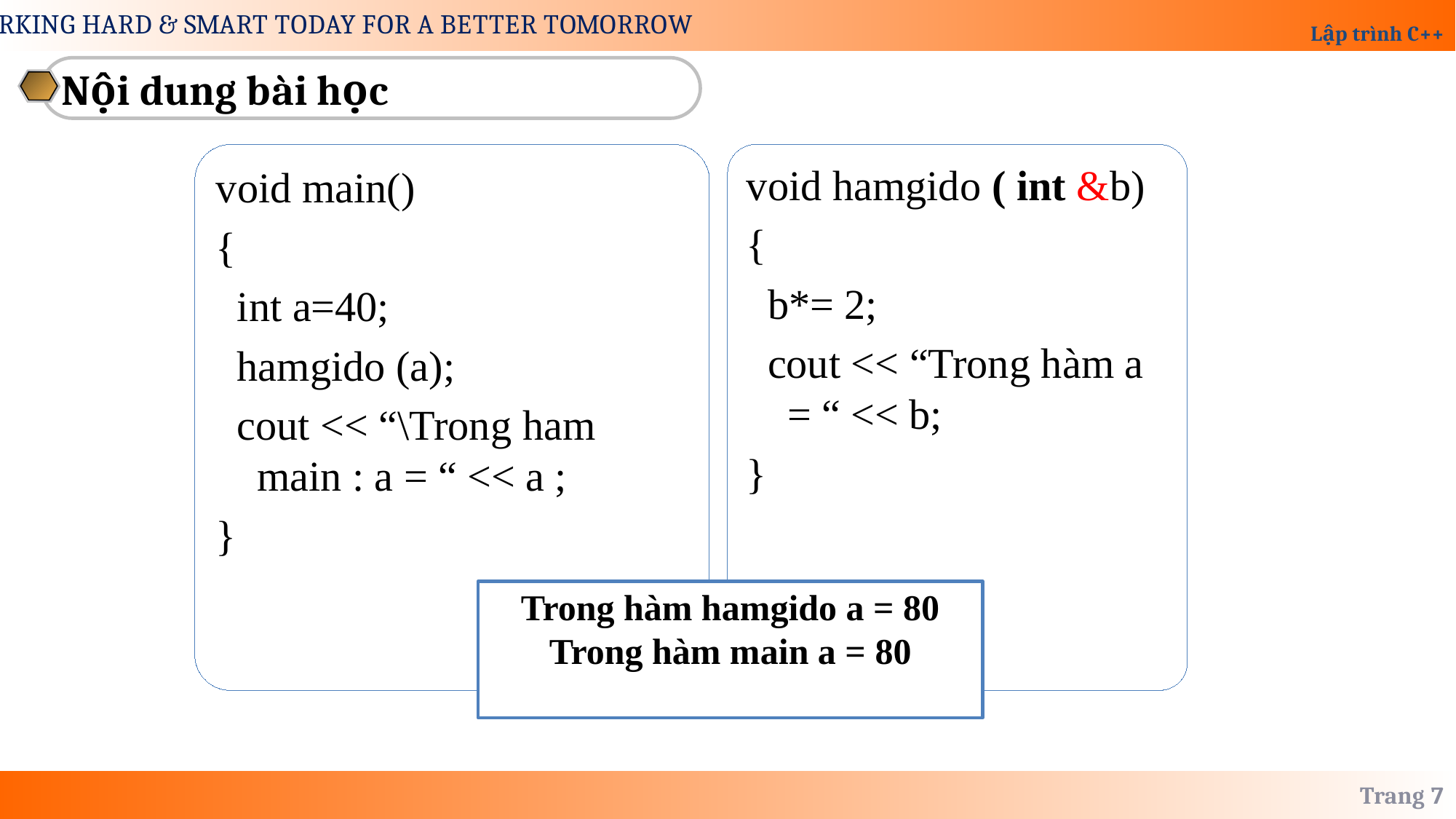

Nội dung bài học

void main()
{
  int a=40;
  hamgido (a);
  cout << “\Trong ham main : a = “ << a ;
}

void hamgido ( int &b)
{
  b*= 2;
  cout << “Trong hàm a = “ << b;
}

Trong hàm hamgido a = 80
Trong hàm main a = 80

Trang 7